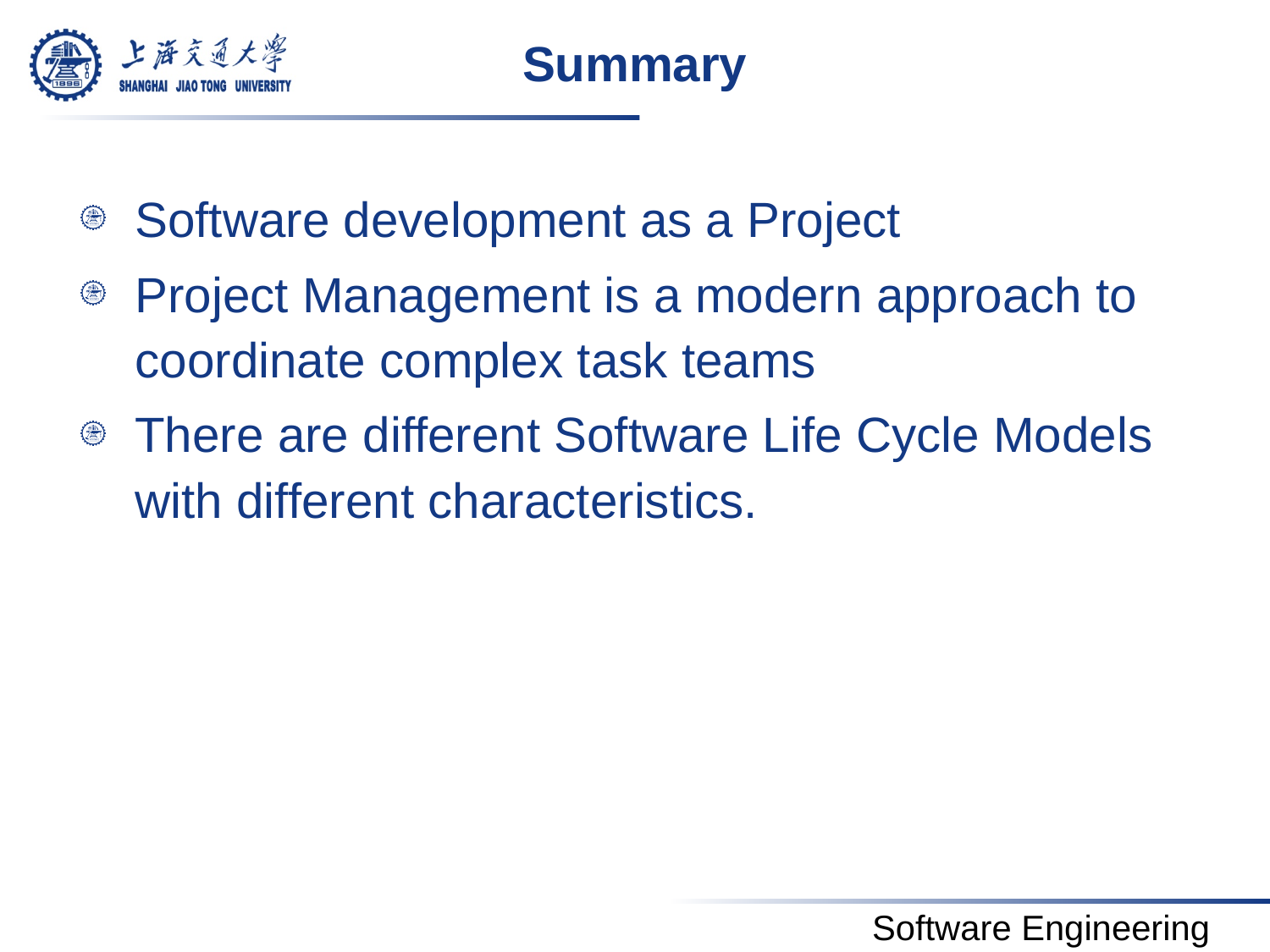

# Summary
Software development as a Project
Project Management is a modern approach to coordinate complex task teams
There are different Software Life Cycle Models with different characteristics.